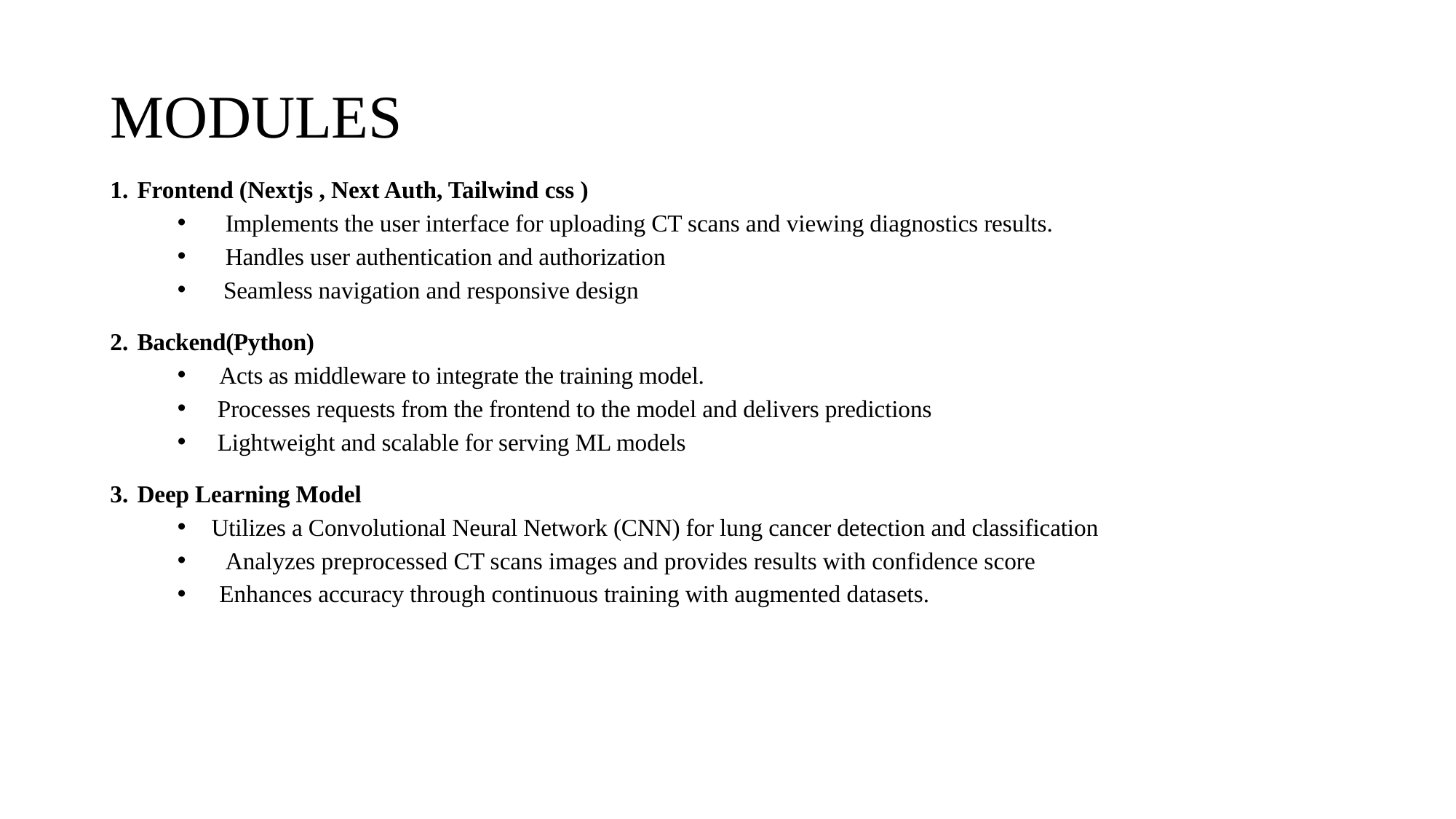

# MODULES
Frontend (Nextjs , Next Auth, Tailwind css )
 Implements the user interface for uploading CT scans and viewing diagnostics results.
 Handles user authentication and authorization
  Seamless navigation and responsive design
Backend(Python)
Acts as middleware to integrate the training model.
 Processes requests from the frontend to the model and delivers predictions
 Lightweight and scalable for serving ML models
Deep Learning Model
Utilizes a Convolutional Neural Network (CNN) for lung cancer detection and classification
 Analyzes preprocessed CT scans images and provides results with confidence score
Enhances accuracy through continuous training with augmented datasets.